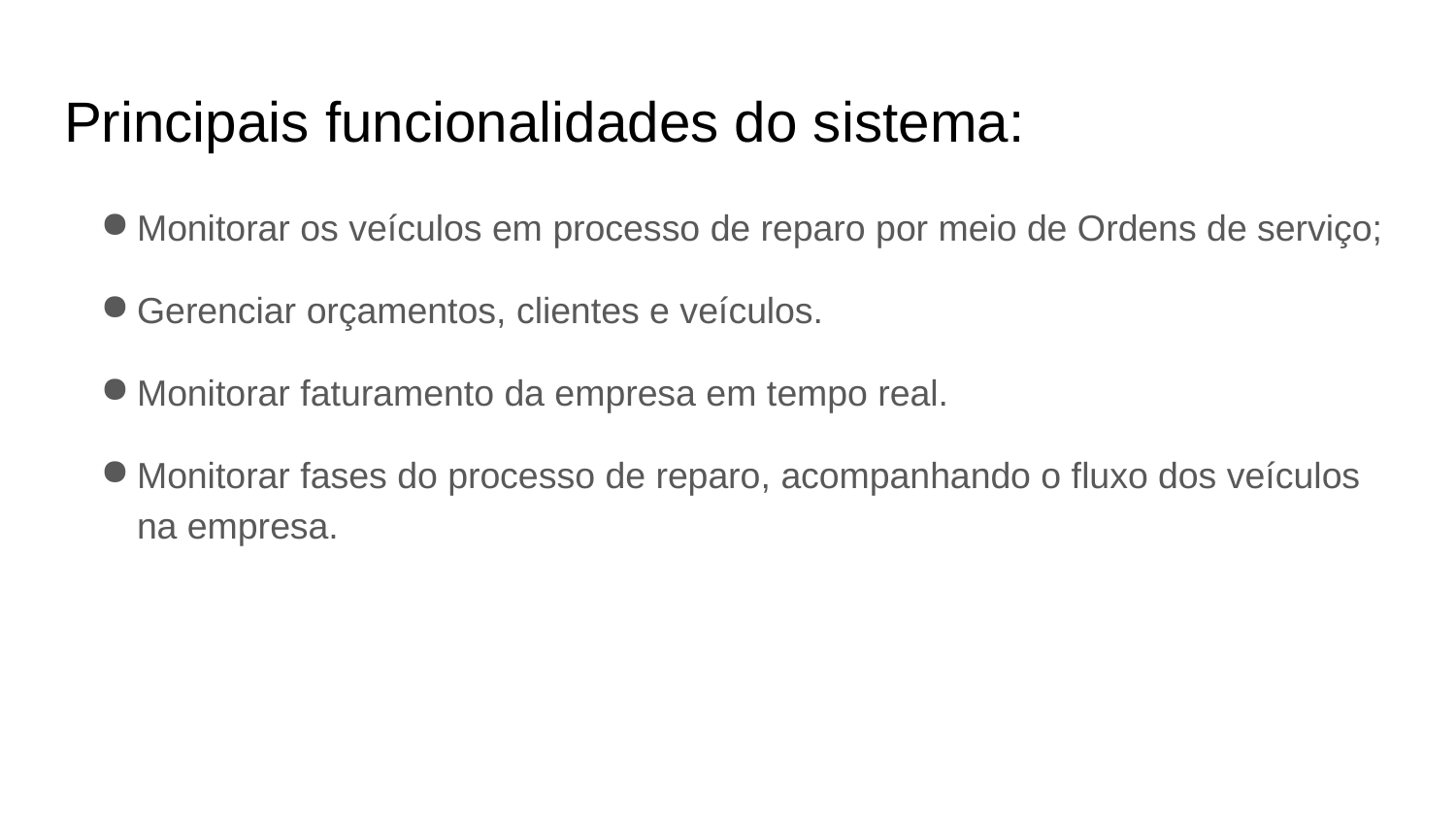

# Principais funcionalidades do sistema:
Monitorar os veículos em processo de reparo por meio de Ordens de serviço;
Gerenciar orçamentos, clientes e veículos.
Monitorar faturamento da empresa em tempo real.
Monitorar fases do processo de reparo, acompanhando o fluxo dos veículos na empresa.